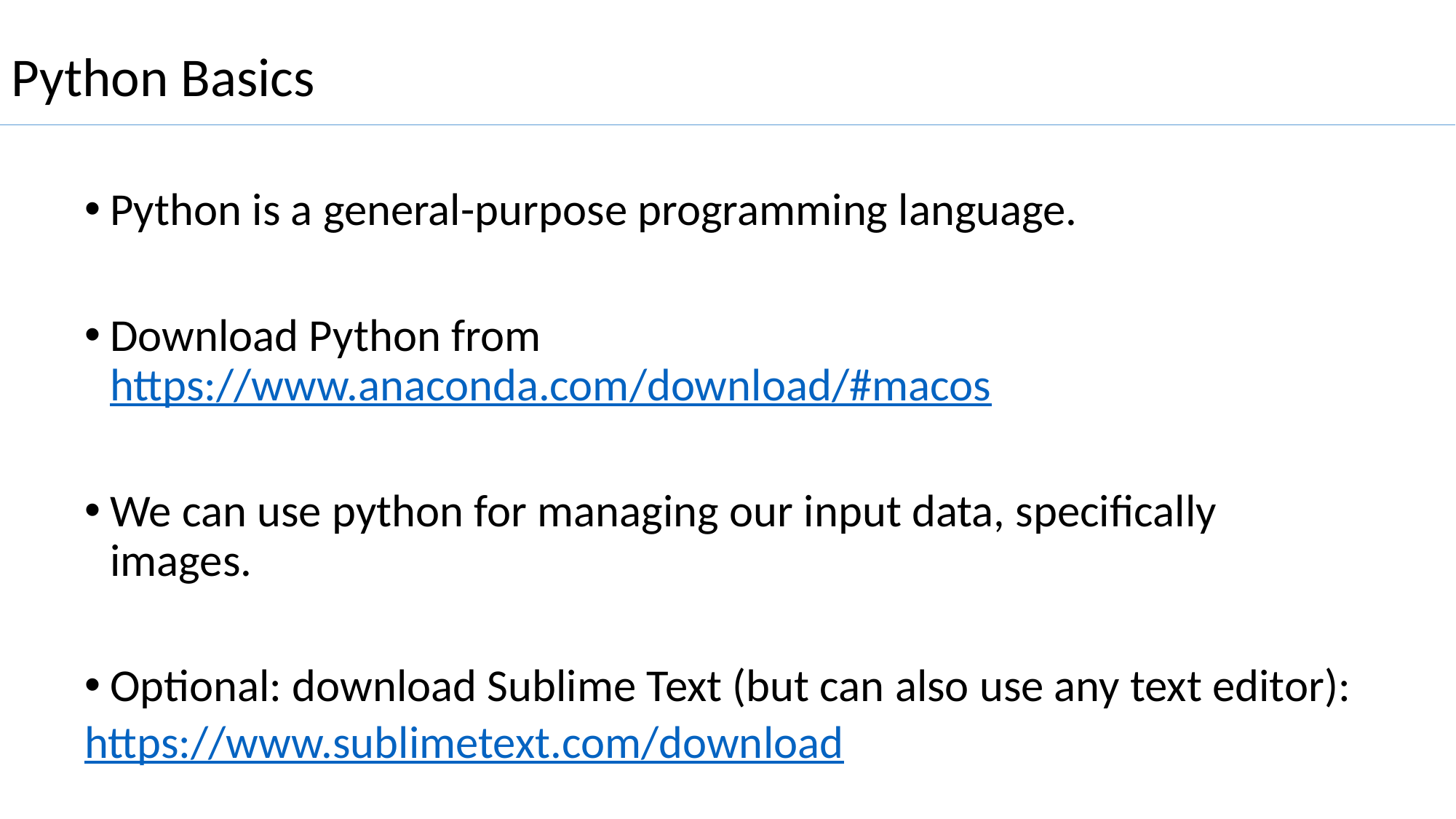

# Python Basics
Python is a general-purpose programming language.

Download Python from https://www.anaconda.com/download/#macos

We can use python for managing our input data, specifically images.

Optional: download Sublime Text (but can also use any text editor):
https://www.sublimetext.com/download